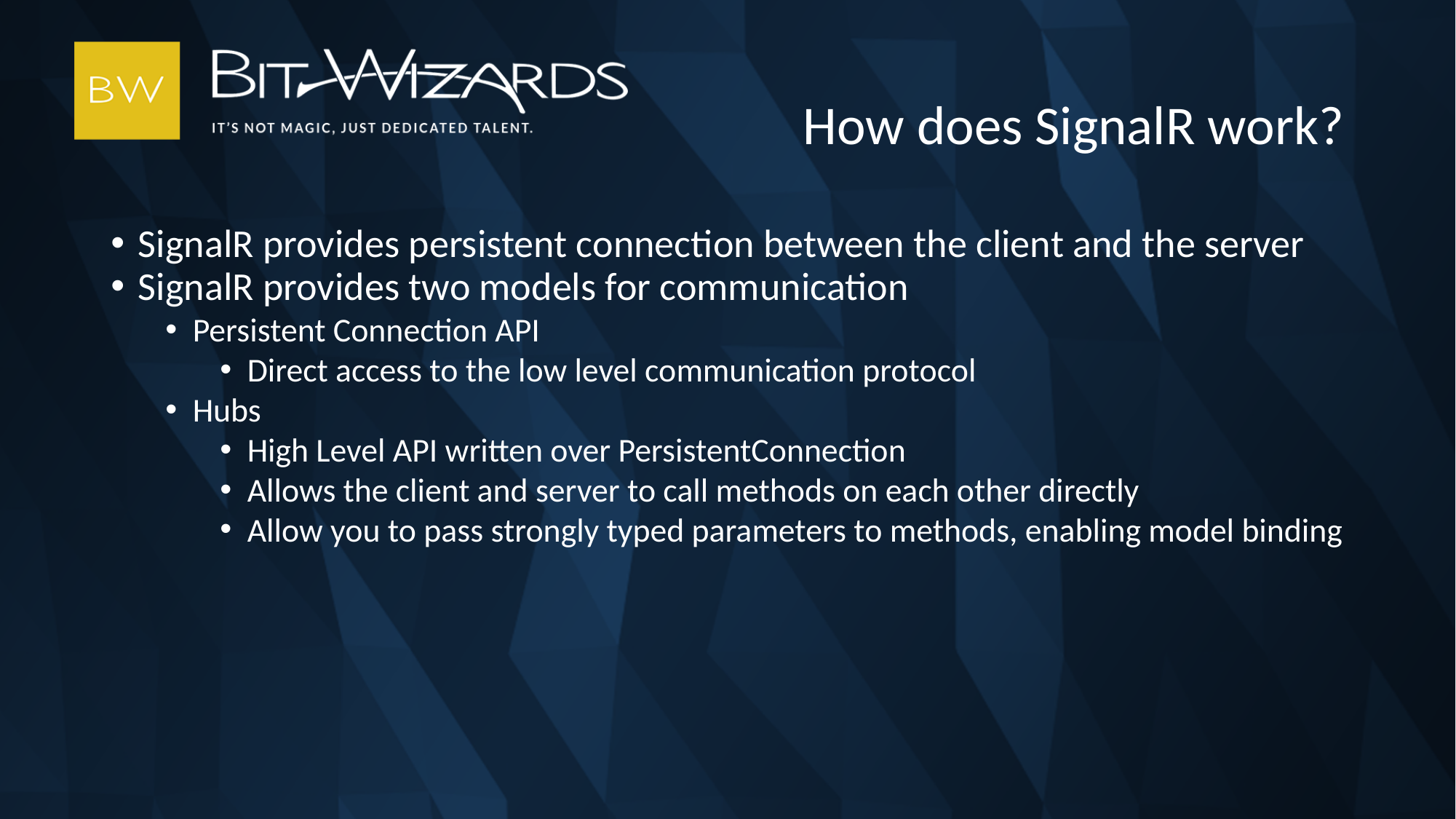

How does SignalR work?
SignalR provides persistent connection between the client and the server
SignalR provides two models for communication
Persistent Connection API
Direct access to the low level communication protocol
Hubs
High Level API written over PersistentConnection
Allows the client and server to call methods on each other directly
Allow you to pass strongly typed parameters to methods, enabling model binding